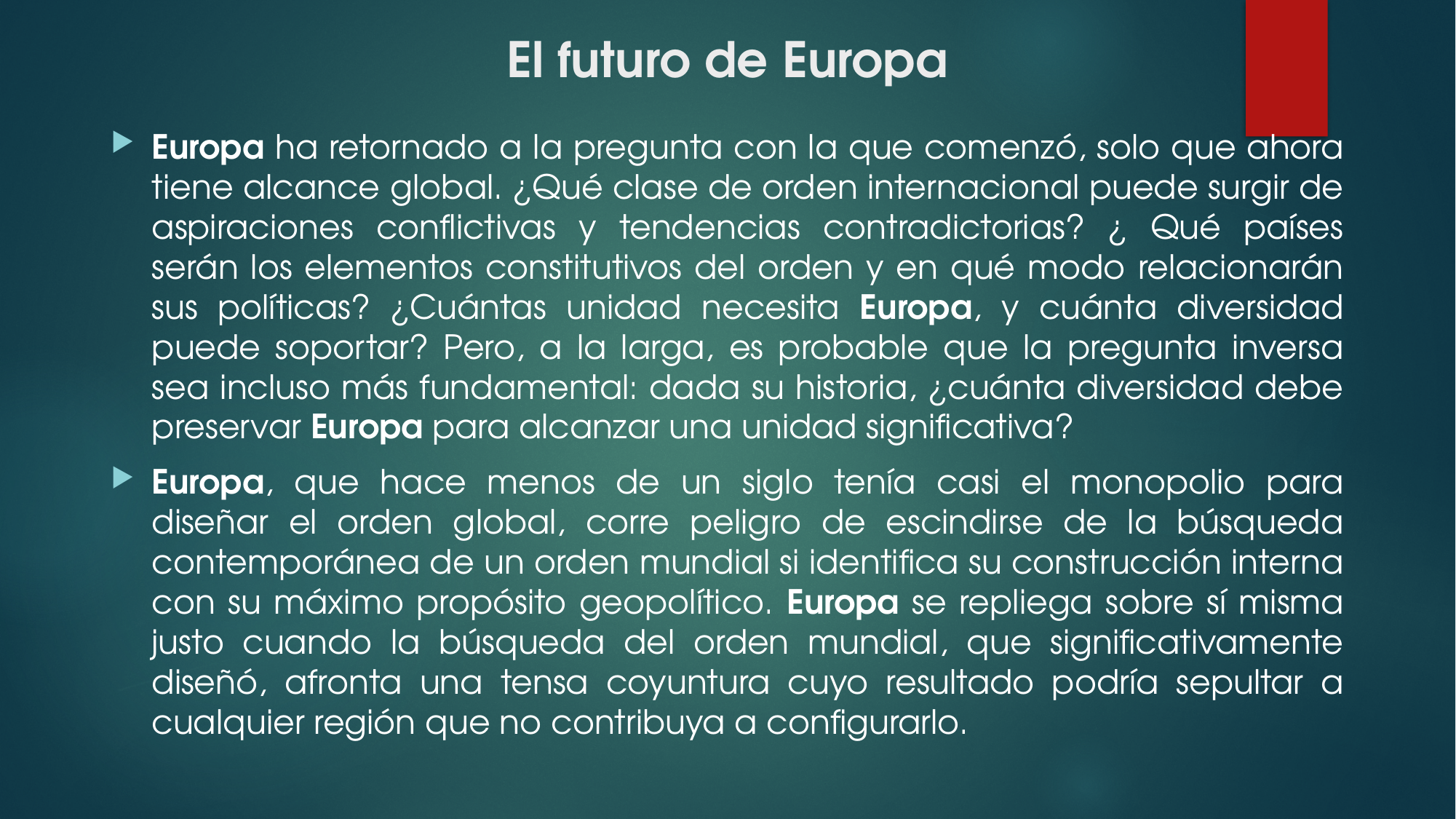

# El futuro de Europa
Europa ha retornado a la pregunta con la que comenzó, solo que ahora tiene alcance global. ¿Qué clase de orden internacional puede surgir de aspiraciones conflictivas y tendencias contradictorias? ¿ Qué países serán los elementos constitutivos del orden y en qué modo relacionarán sus políticas? ¿Cuántas unidad necesita Europa, y cuánta diversidad puede soportar? Pero, a la larga, es probable que la pregunta inversa sea incluso más fundamental: dada su historia, ¿cuánta diversidad debe preservar Europa para alcanzar una unidad significativa?
Europa, que hace menos de un siglo tenía casi el monopolio para diseñar el orden global, corre peligro de escindirse de la búsqueda contemporánea de un orden mundial si identifica su construcción interna con su máximo propósito geopolítico. Europa se repliega sobre sí misma justo cuando la búsqueda del orden mundial, que significativamente diseñó, afronta una tensa coyuntura cuyo resultado podría sepultar a cualquier región que no contribuya a configurarlo.